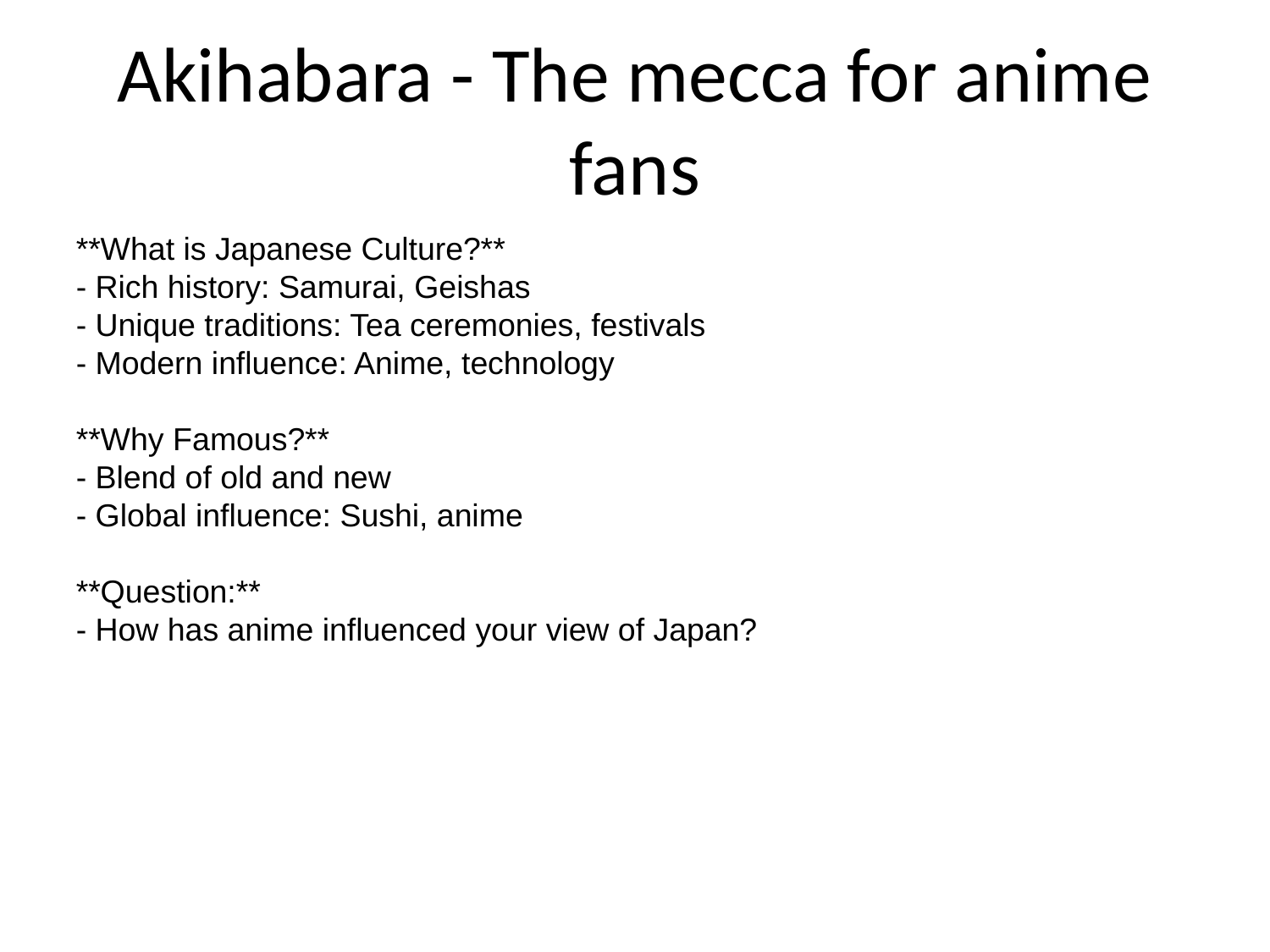

# Akihabara - The mecca for anime fans
**What is Japanese Culture?**
- Rich history: Samurai, Geishas
- Unique traditions: Tea ceremonies, festivals
- Modern influence: Anime, technology

**Why Famous?**
- Blend of old and new
- Global influence: Sushi, anime

**Question:**
- How has anime influenced your view of Japan?